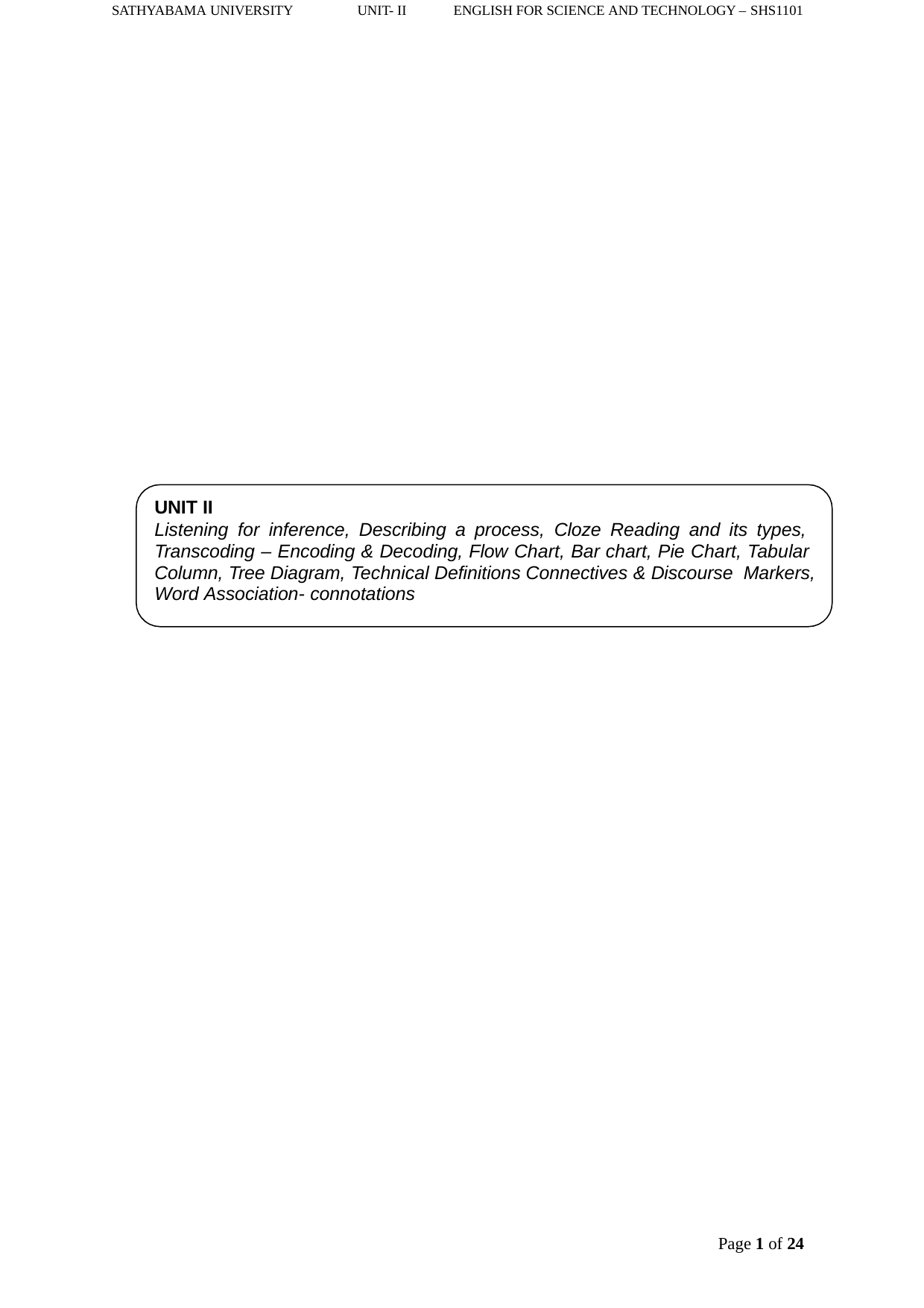

SATHYABAMA UNIVERSITY
UNIT- II
ENGLISH FOR SCIENCE AND TECHNOLOGY – SHS1101

UNIT II
Listening for inference, Describing a process, Cloze Reading and its types,  Transcoding – Encoding & Decoding, Flow Chart, Bar chart, Pie Chart, Tabular  Column, Tree Diagram, Technical Definitions Connectives & Discourse  Markers, Word Association- connotations
Page 1 of 24